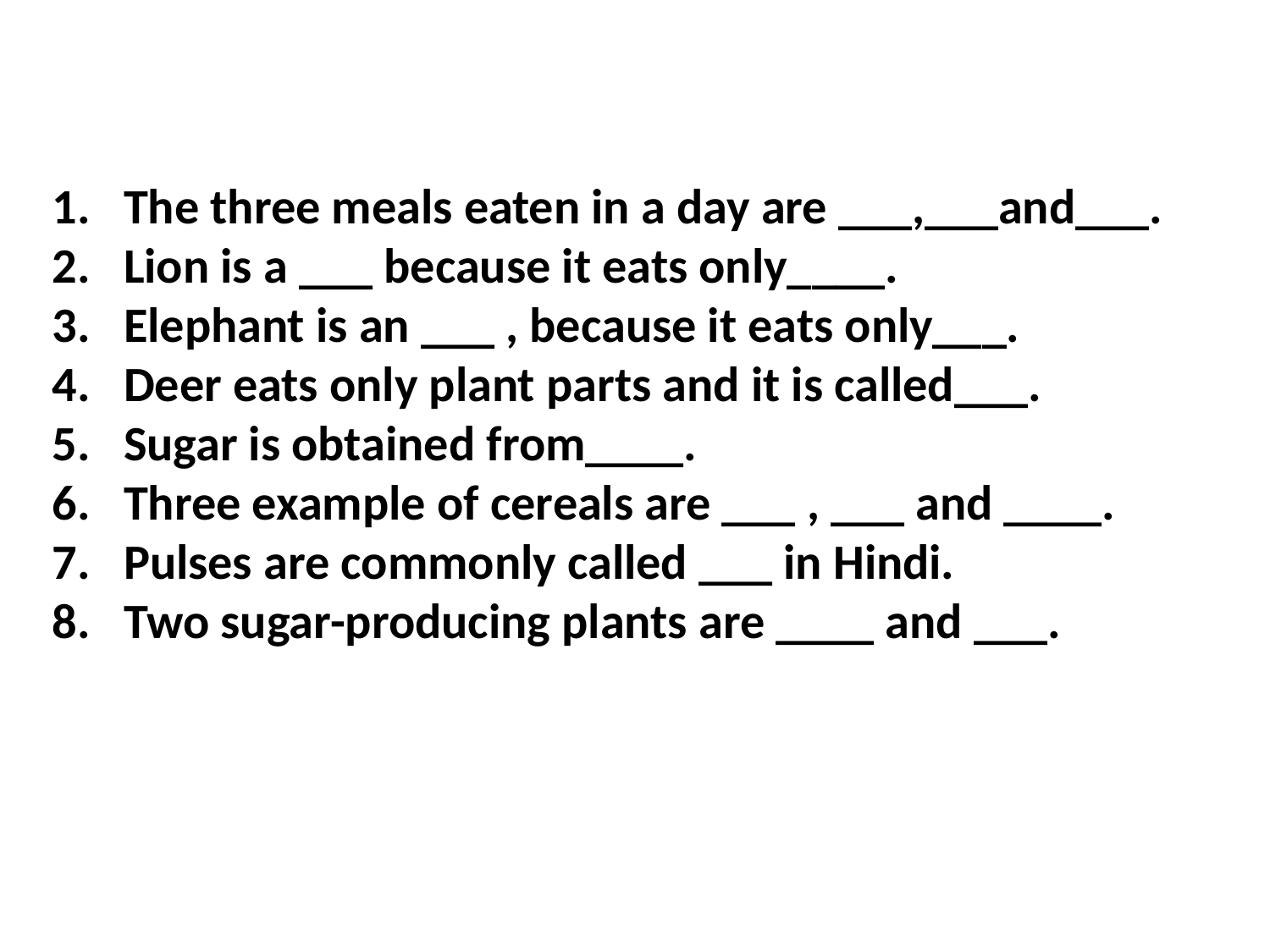

The three meals eaten in a day are ___,___and___.
Lion is a ___ because it eats only____.
Elephant is an ___ , because it eats only___.
Deer eats only plant parts and it is called___.
Sugar is obtained from____.
Three example of cereals are ___ , ___ and ____.
Pulses are commonly called ___ in Hindi.
Two sugar-producing plants are ____ and ___.